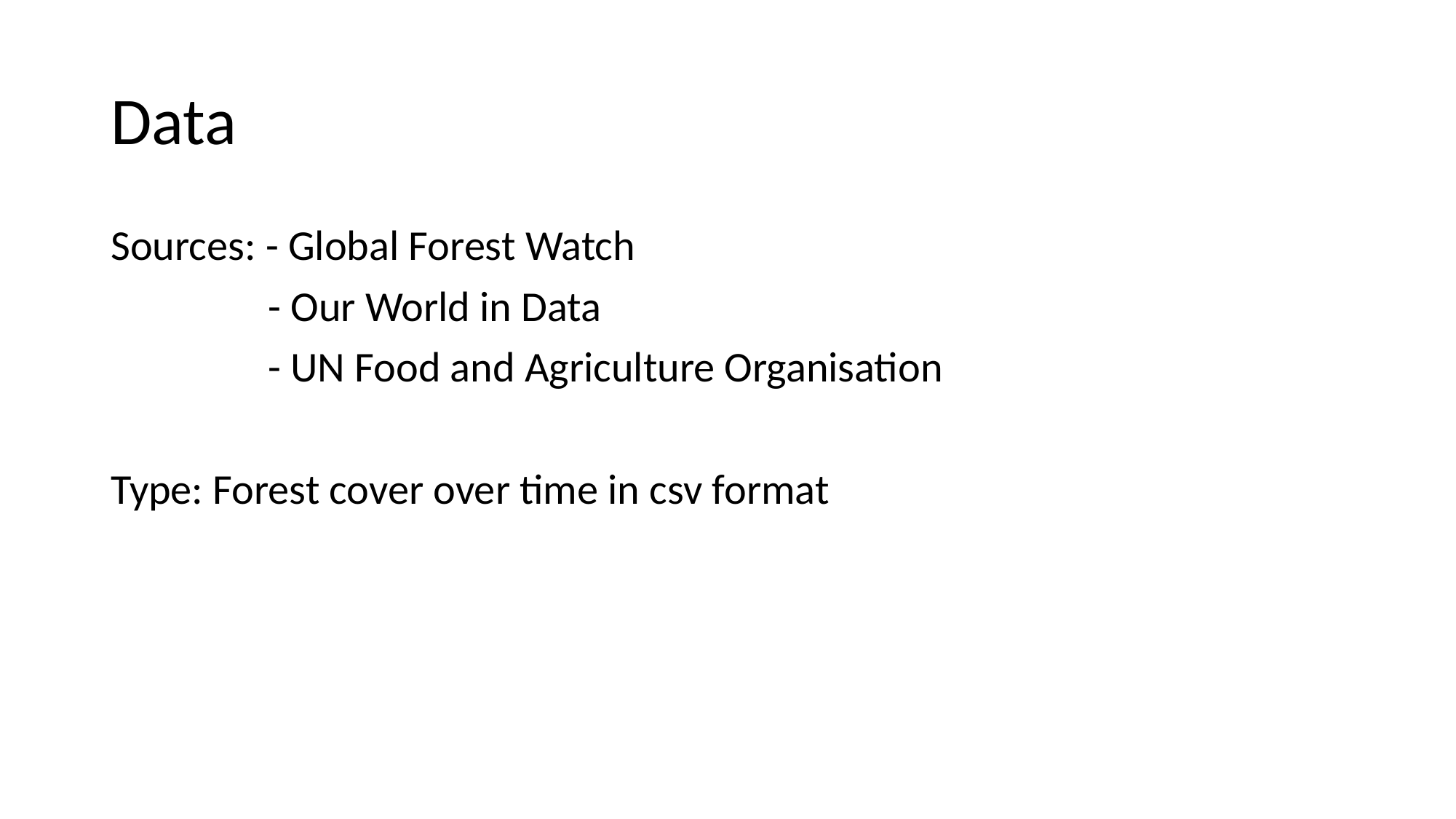

# Data
Sources: - Global Forest Watch
	     - Our World in Data
	     - UN Food and Agriculture Organisation

Type: Forest cover over time in csv format